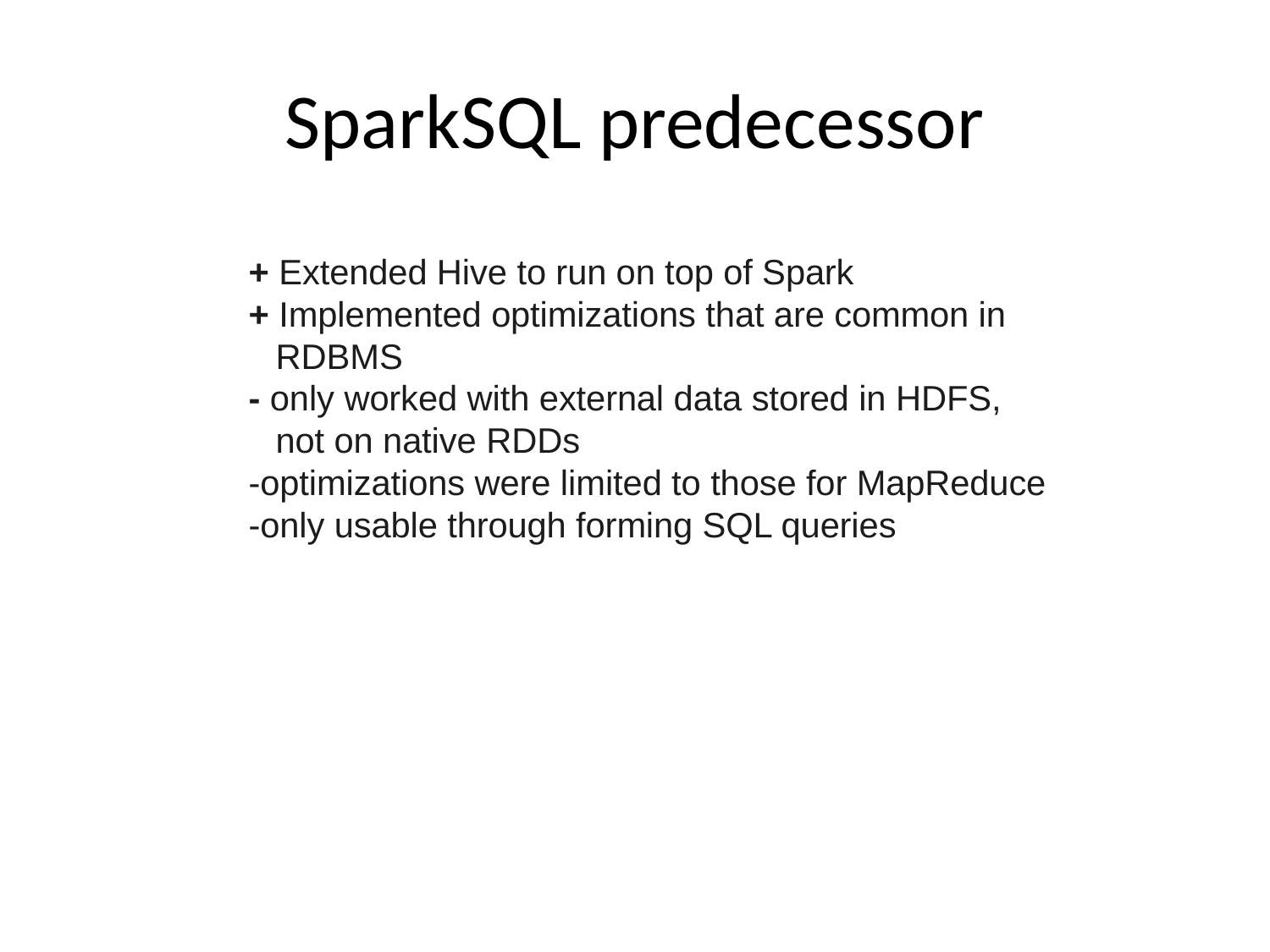

# SparkSQL predecessor
Shark: Spark SQL predecessor
+ Extended Hive to run on top of Spark
+ Implemented optimizations that are common in RDBMS
- only worked with external data stored in HDFS, not on native RDDs
-optimizations were limited to those for MapReduce
-only usable through forming SQL queries